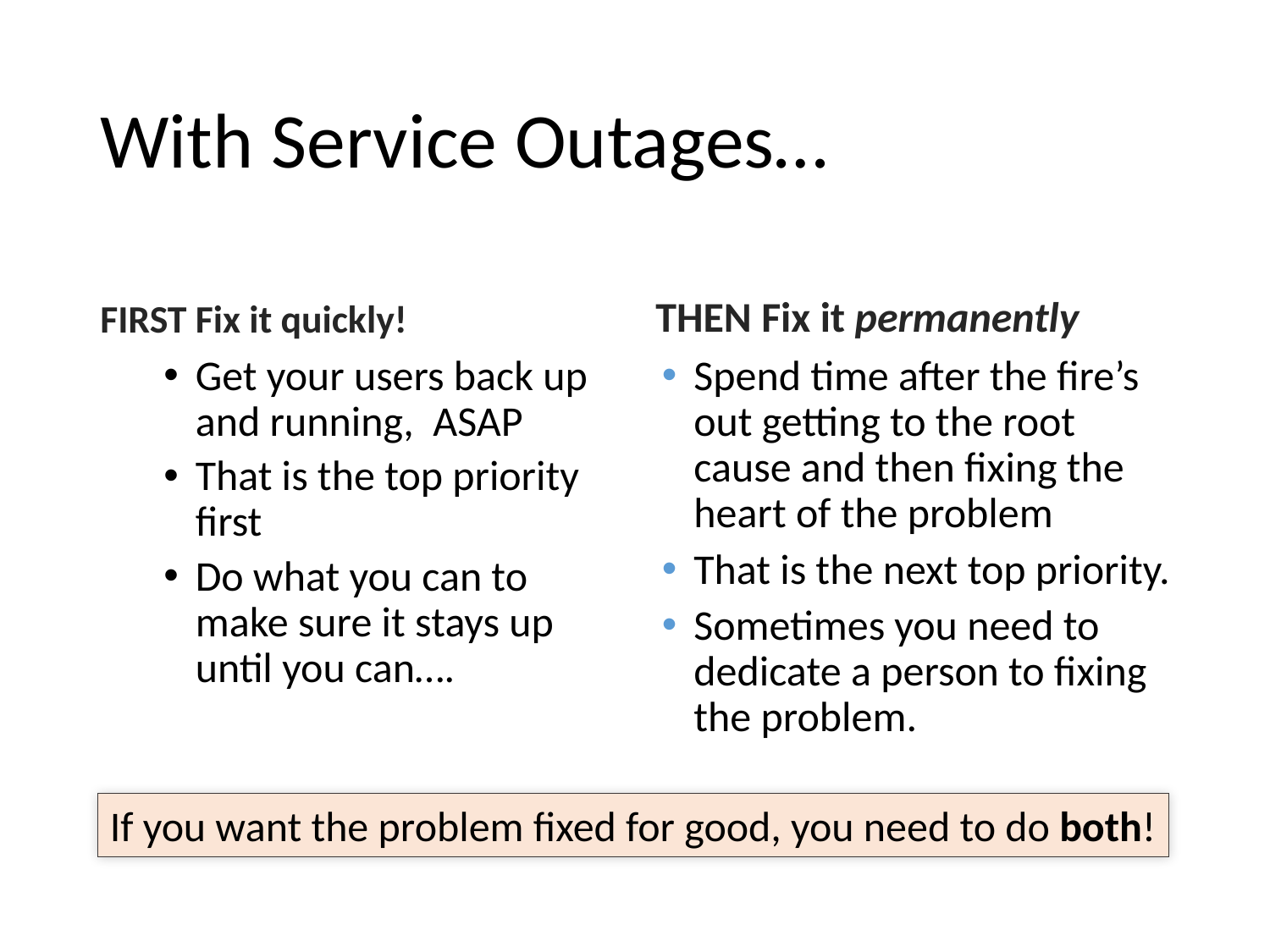

# With Service Outages…
FIRST Fix it quickly!
THEN Fix it permanently
Get your users back up and running,  ASAP
That is the top priority first
Do what you can to make sure it stays up until you can….
Spend time after the fire’s out getting to the root cause and then fixing the heart of the problem
That is the next top priority.
Sometimes you need to dedicate a person to fixing the problem.

If you want the problem fixed for good, you need to do both!